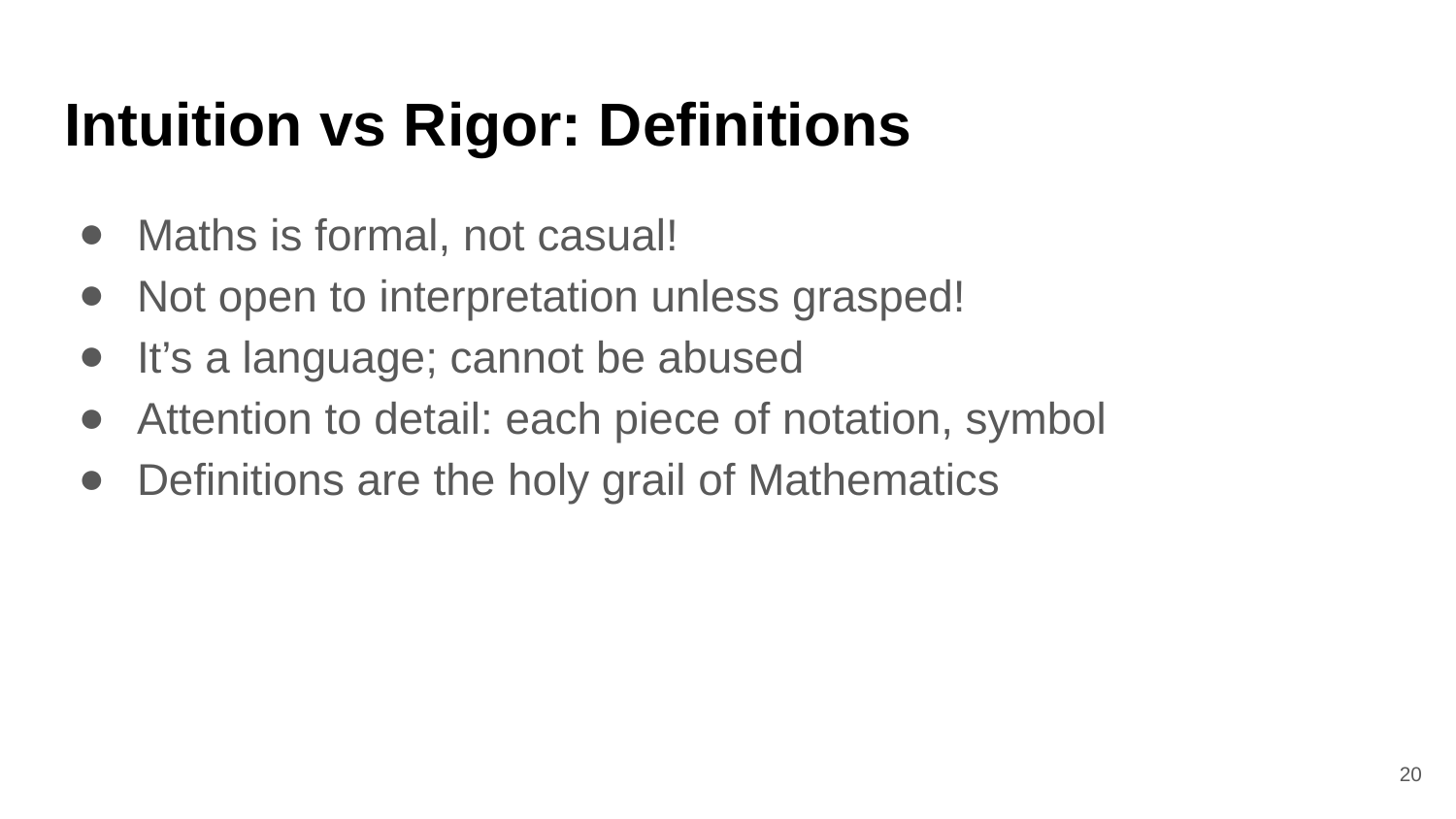

# Intuition vs Rigor: Definitions
Maths is formal, not casual!
Not open to interpretation unless grasped!
It’s a language; cannot be abused
Attention to detail: each piece of notation, symbol
Definitions are the holy grail of Mathematics
20